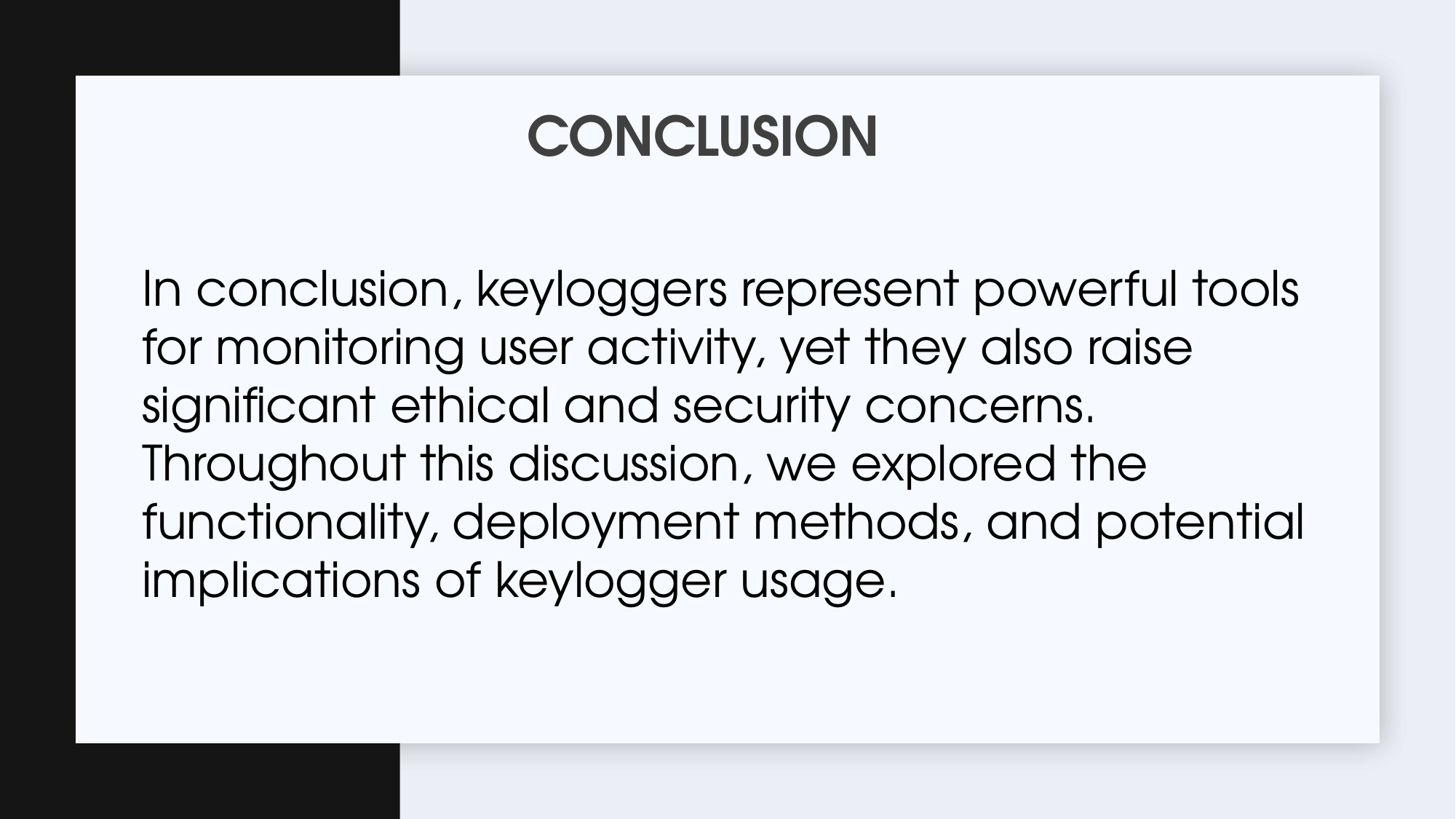

# conclusion
In conclusion, keyloggers represent powerful tools for monitoring user activity, yet they also raise significant ethical and security concerns. Throughout this discussion, we explored the functionality, deployment methods, and potential implications of keylogger usage.